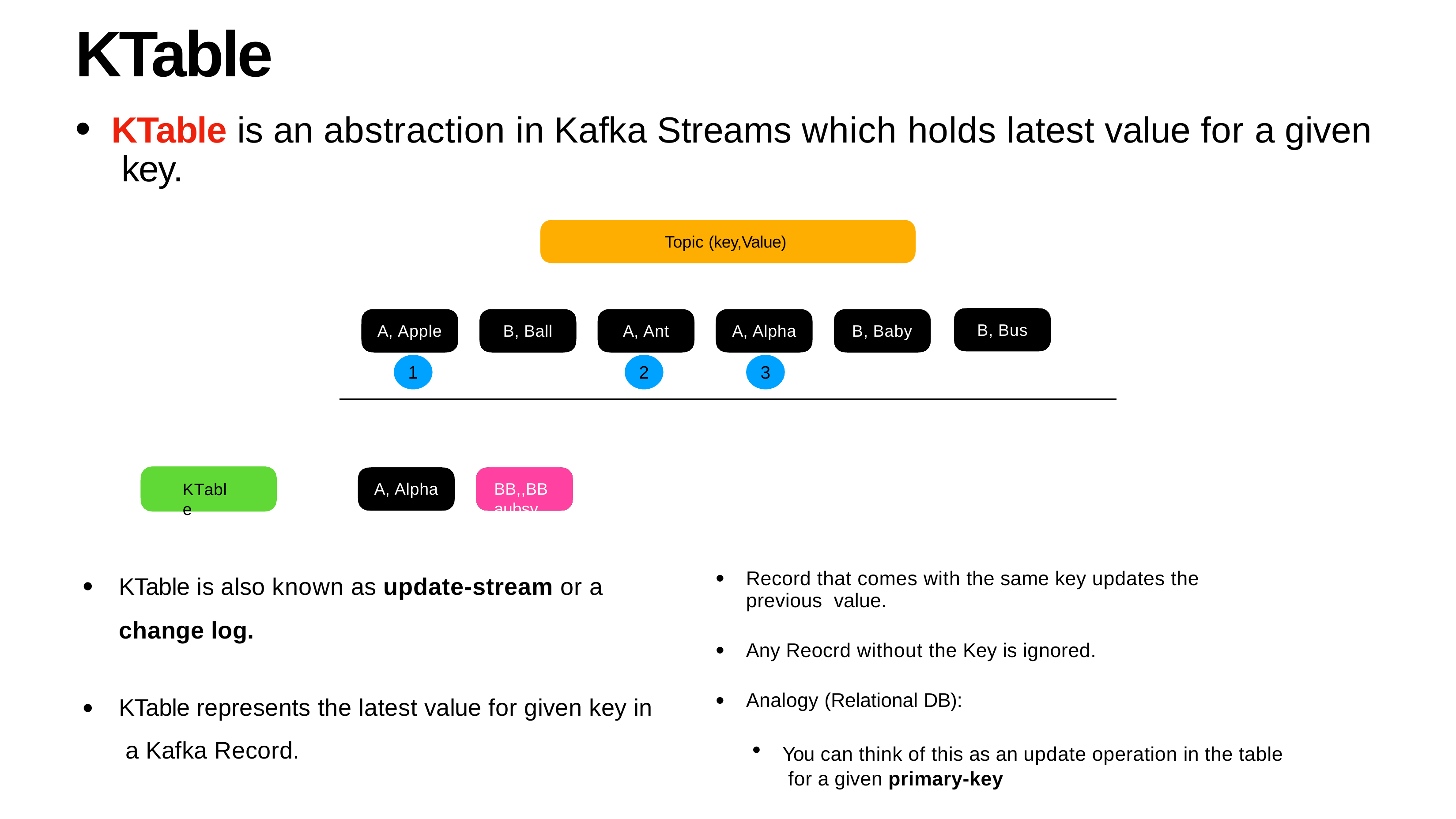

# KTable
KTable is an abstraction in Kafka Streams which holds latest value for a given  key.

Topic (key,Value)

B, Bus
A, Apple
B, Ball
A, Ant
A, Alpha
B, Baby

1
2
3

A, Alpha
BB,,BBaubsy
KTable
KTable is also known as update-stream or a
change log.
•
Record that comes with the same key updates the previous  value.
•
•
•
Any Reocrd without the Key is ignored.
KTable represents the latest value for given key in  a Kafka Record.
Analogy (Relational DB):

You can think of this as an update operation in the table  for a given primary-key
•